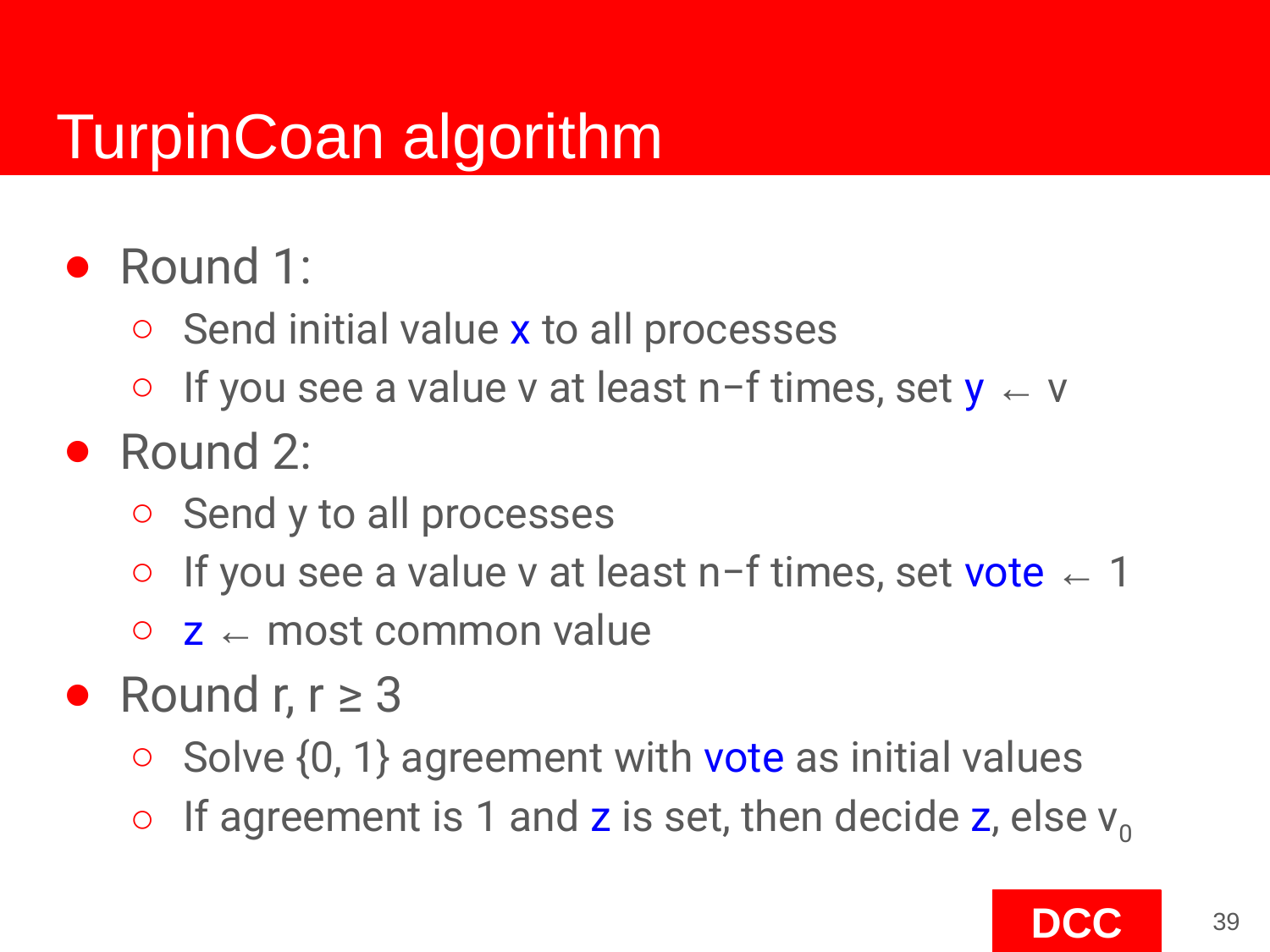

# TurpinCoan algorithm
Round 1:
Send initial value x to all processes
If you see a value v at least n−f times, set y ← v
Round 2:
Send y to all processes
If you see a value v at least n−f times, set vote ← 1
z ← most common value
Round r, r ≥ 3
Solve {0, 1} agreement with vote as initial values
If agreement is 1 and z is set, then decide z, else v0
39